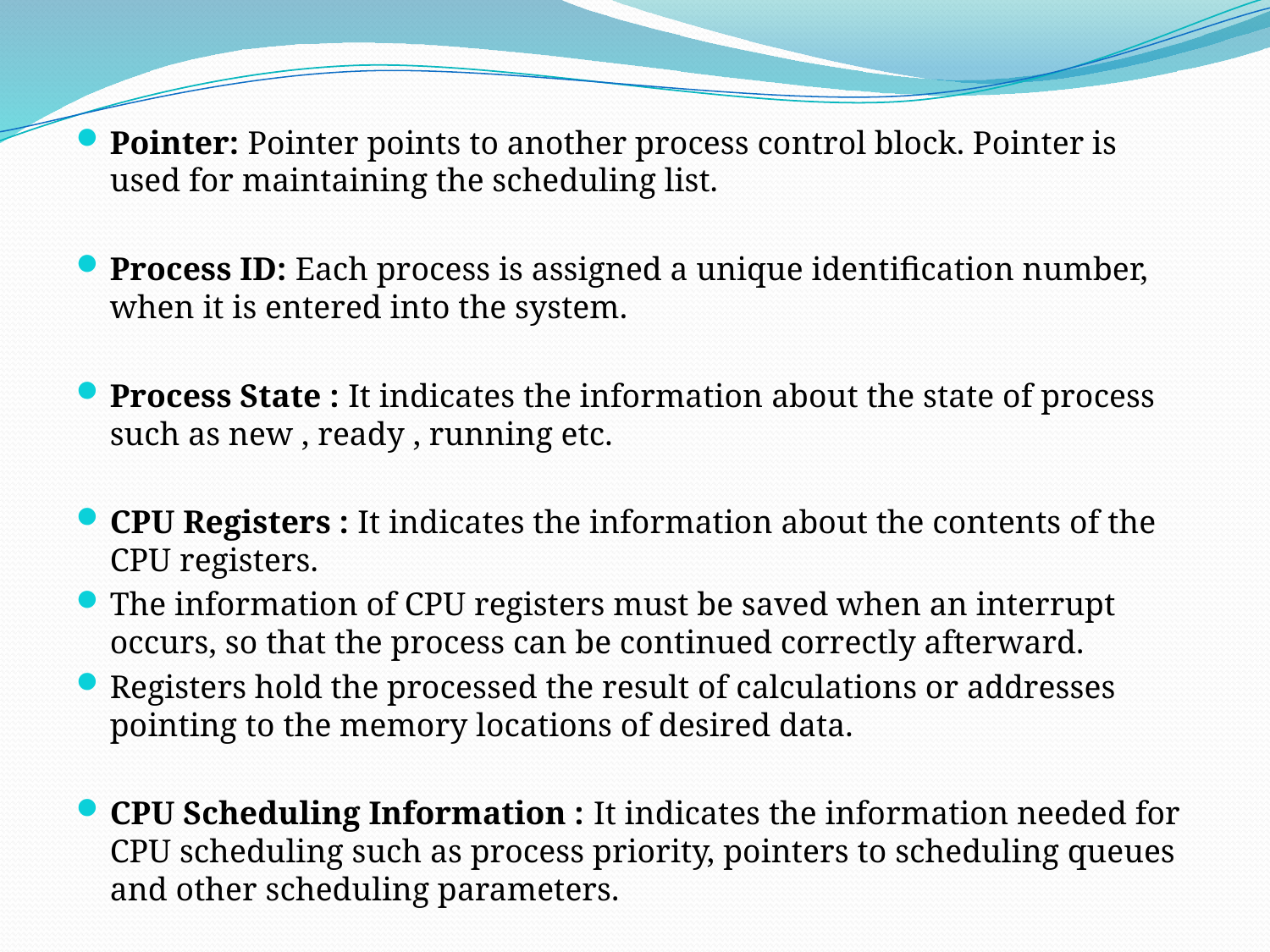

Pointer: Pointer points to another process control block. Pointer is used for maintaining the scheduling list.

Process ID: Each process is assigned a unique identification number, when it is entered into the system.

Process State : It indicates the information about the state of process such as new , ready , running etc.

CPU Registers : It indicates the information about the contents of the CPU registers.
The information of CPU registers must be saved when an interrupt occurs, so that the process can be continued correctly afterward.
Registers hold the processed the result of calculations or addresses pointing to the memory locations of desired data.

CPU Scheduling Information : It indicates the information needed for CPU scheduling such as process priority, pointers to scheduling queues and other scheduling parameters.